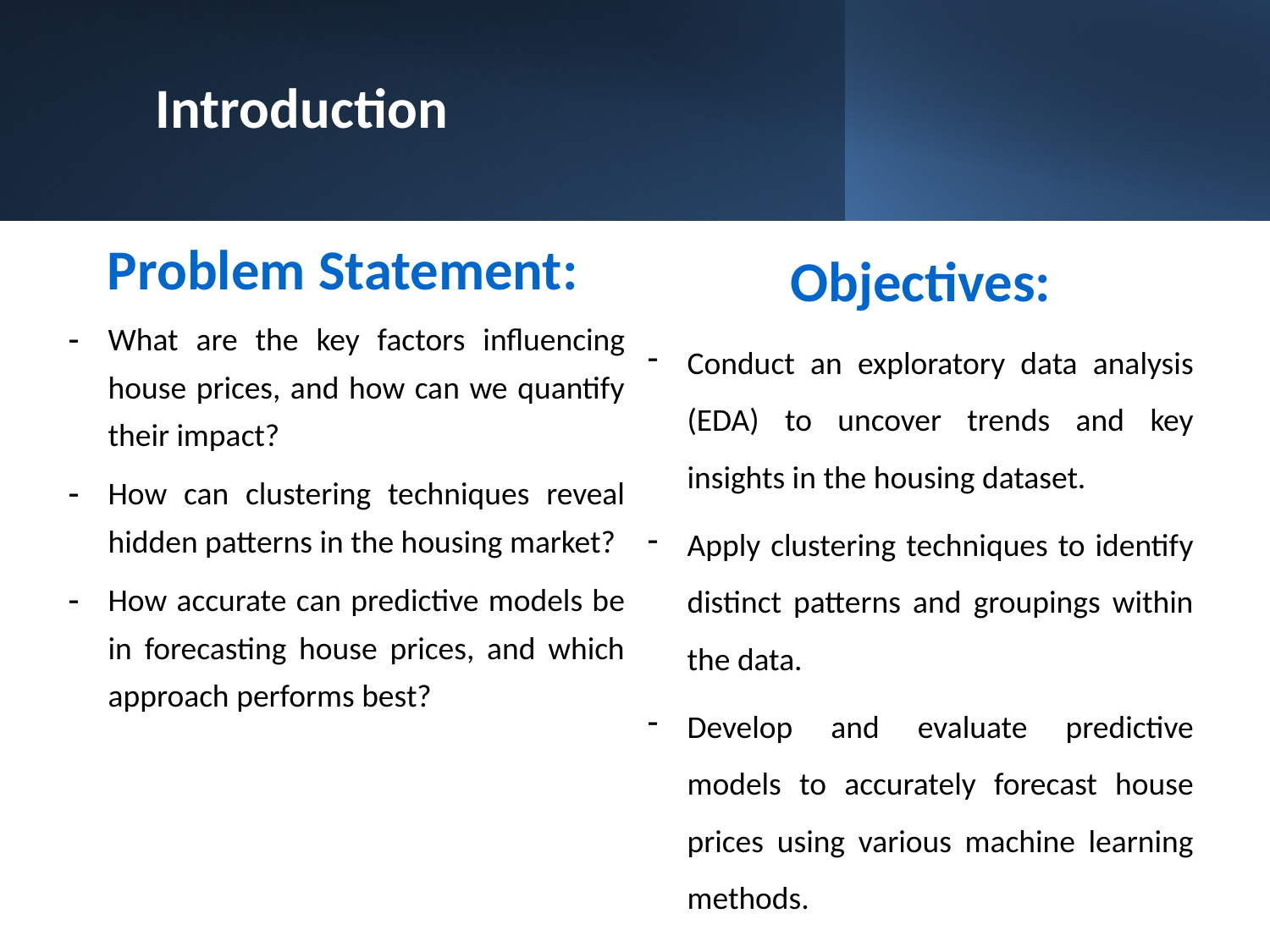

Introduction

Objectives:
Conduct an exploratory data analysis (EDA) to uncover trends and key insights in the housing dataset.
Apply clustering techniques to identify distinct patterns and groupings within the data.
Develop and evaluate predictive models to accurately forecast house prices using various machine learning methods.

Problem Statement:
What are the key factors influencing house prices, and how can we quantify their impact?
How can clustering techniques reveal hidden patterns in the housing market?
How accurate can predictive models be in forecasting house prices, and which approach performs best?